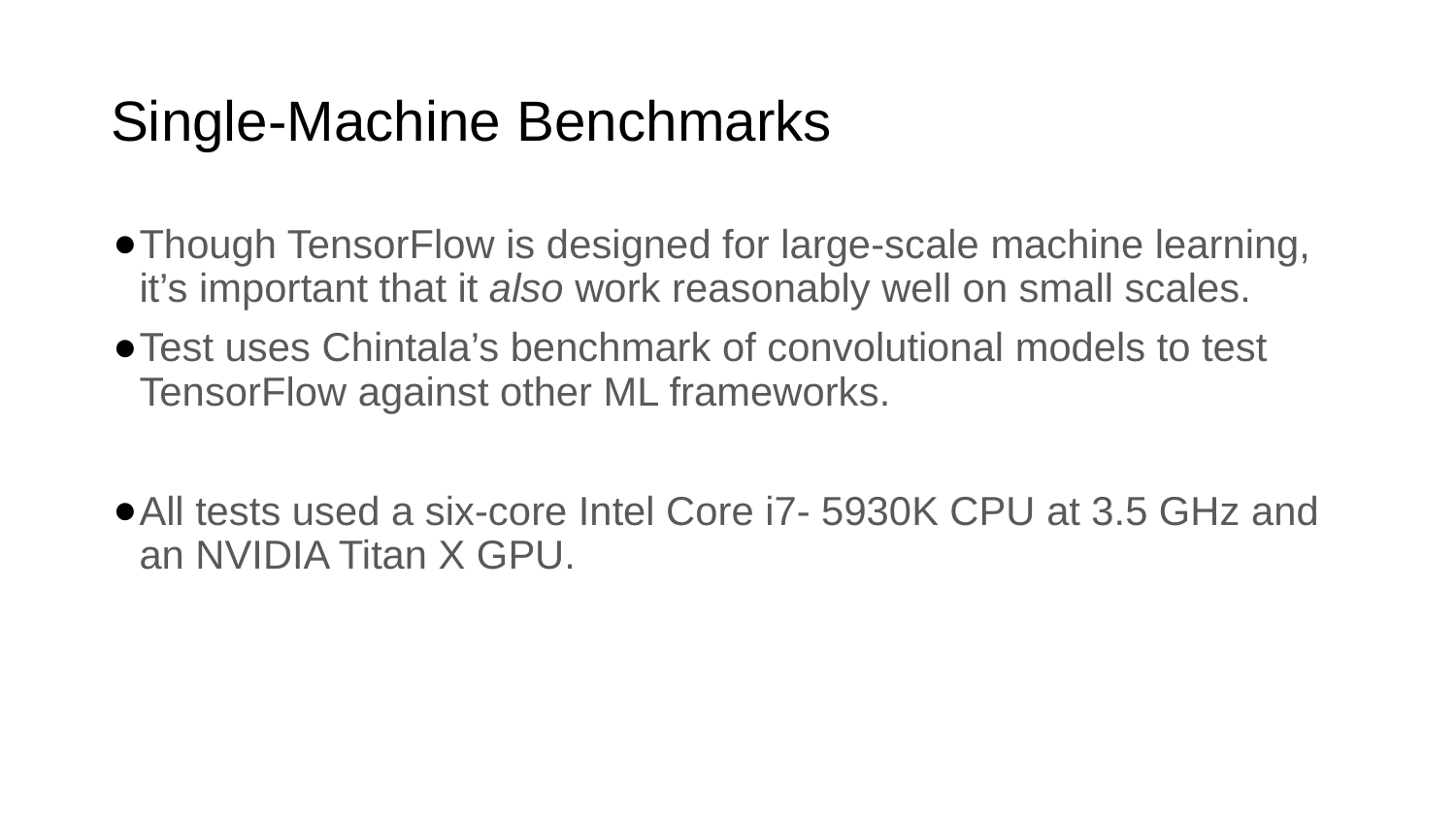

# Single-Machine Benchmarks
Though TensorFlow is designed for large-scale machine learning, it’s important that it also work reasonably well on small scales.
Test uses Chintala’s benchmark of convolutional models to test TensorFlow against other ML frameworks.

All tests used a six-core Intel Core i7- 5930K CPU at 3.5 GHz and an NVIDIA Titan X GPU.